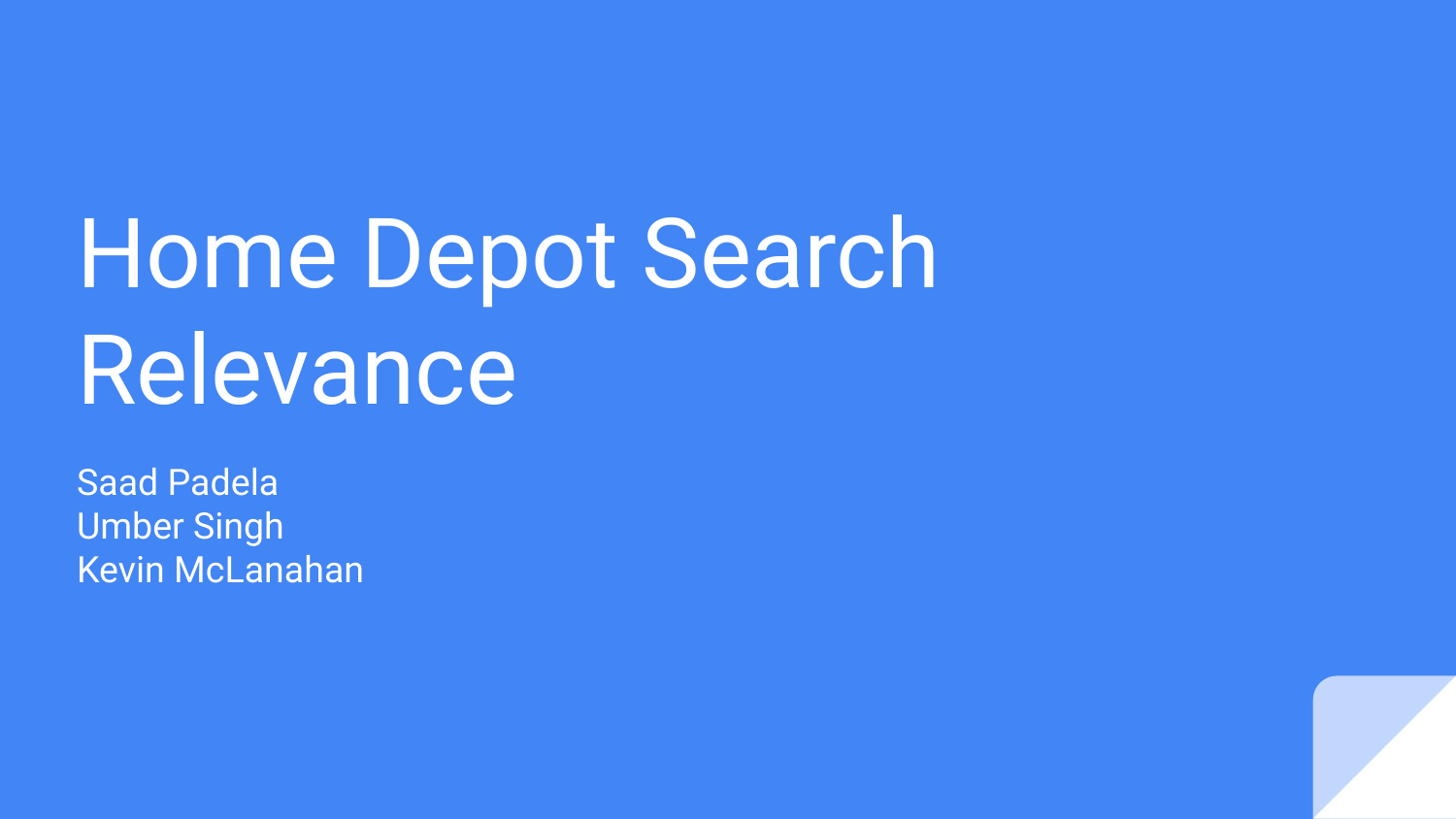

# Home Depot Search Relevance
Saad Padela
Umber Singh
Kevin McLanahan